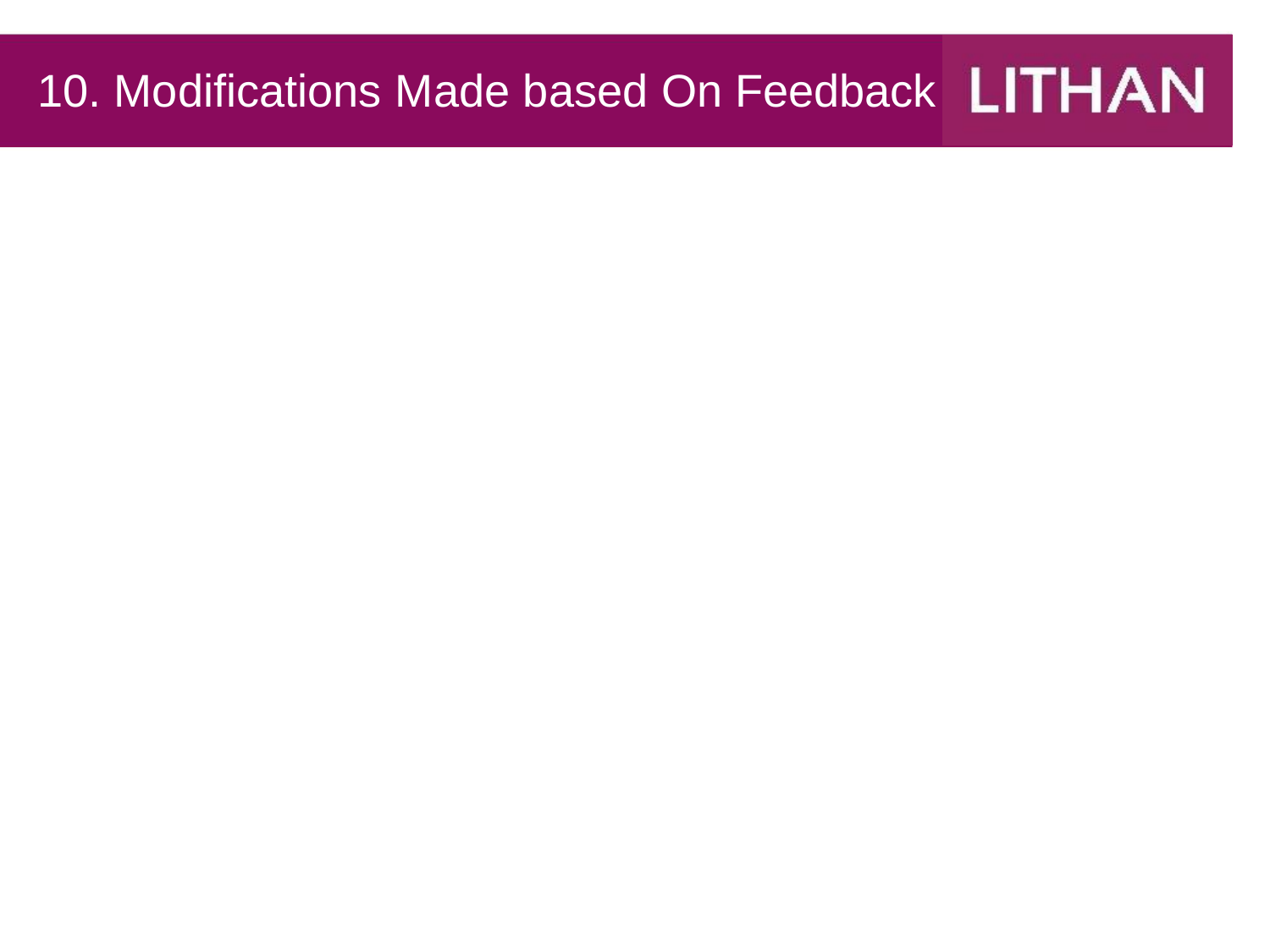

# 10. Modifications Made based On Feedback